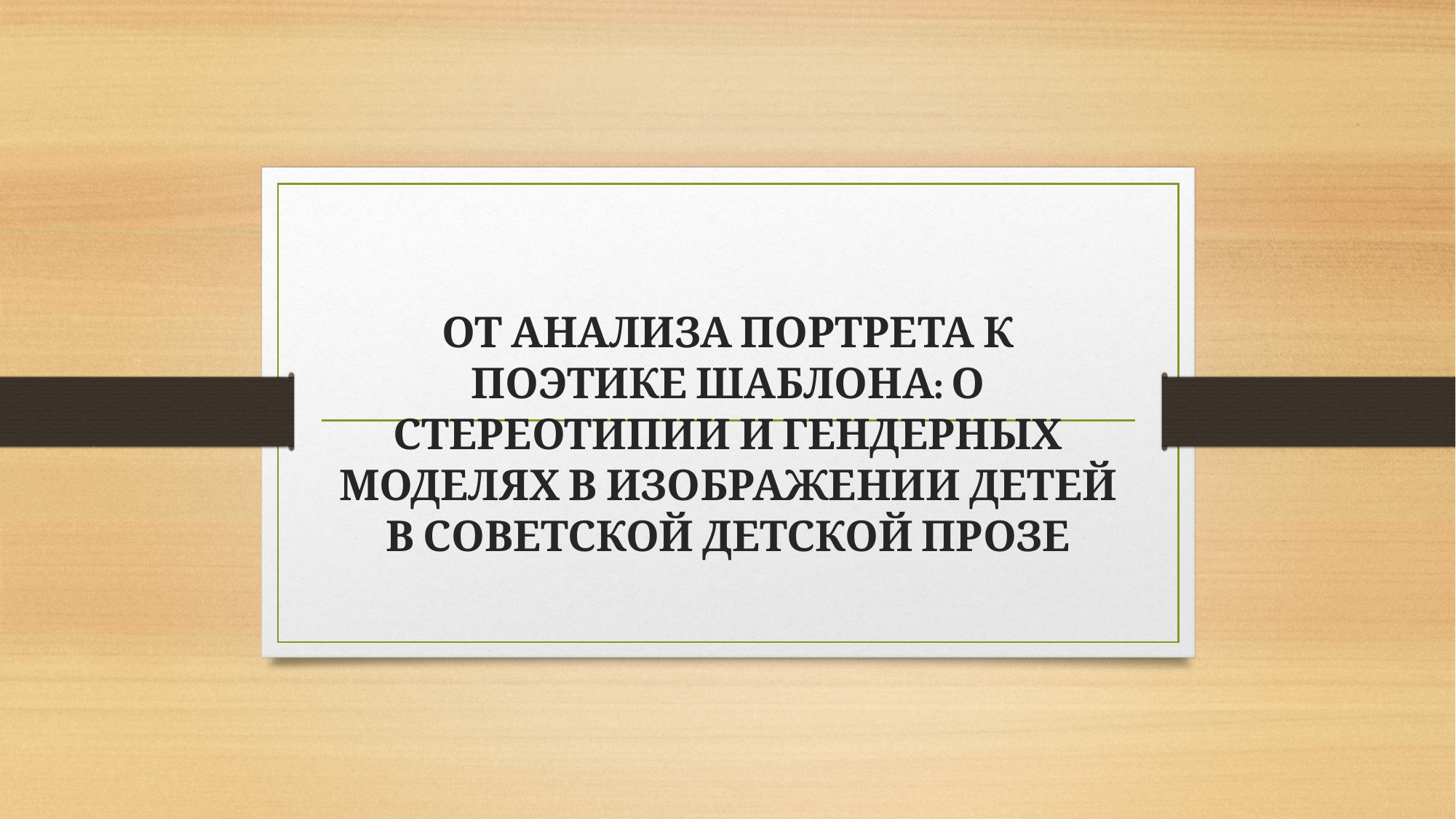

# ОТ АНАЛИЗА ПОРТРЕТА К ПОЭТИКЕ ШАБЛОНА: О СТЕРЕОТИПИИ И ГЕНДЕРНЫХ МОДЕЛЯХ В ИЗОБРАЖЕНИИ ДЕТЕЙ В СОВЕТСКОЙ ДЕТСКОЙ ПРОЗЕ